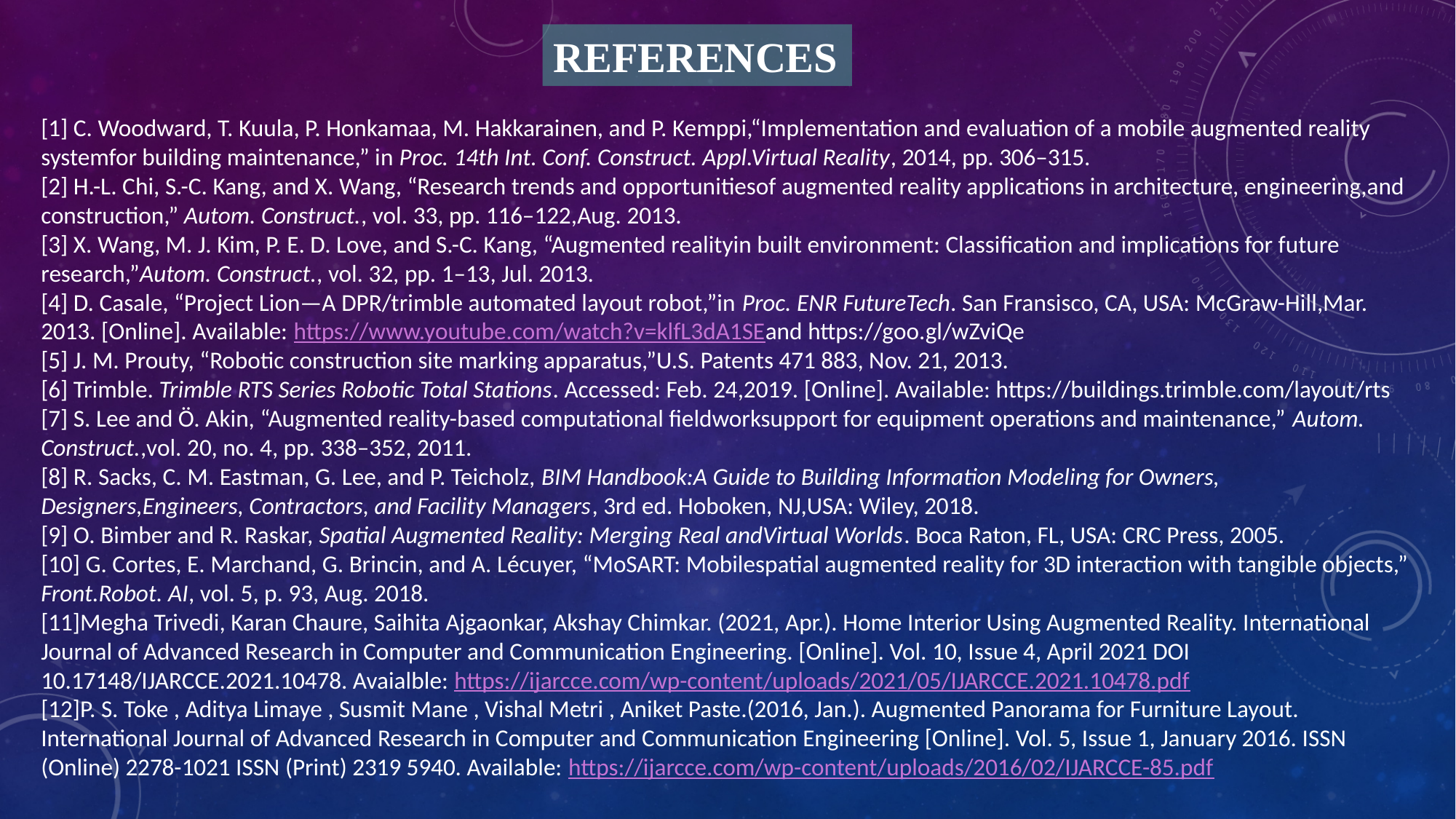

REFERENCES
[1] C. Woodward, T. Kuula, P. Honkamaa, M. Hakkarainen, and P. Kemppi,“Implementation and evaluation of a mobile augmented reality systemfor building maintenance,” in Proc. 14th Int. Conf. Construct. Appl.Virtual Reality, 2014, pp. 306–315.
[2] H.-L. Chi, S.-C. Kang, and X. Wang, “Research trends and opportunitiesof augmented reality applications in architecture, engineering,and construction,” Autom. Construct., vol. 33, pp. 116–122,Aug. 2013.
[3] X. Wang, M. J. Kim, P. E. D. Love, and S.-C. Kang, “Augmented realityin built environment: Classification and implications for future research,”Autom. Construct., vol. 32, pp. 1–13, Jul. 2013.
[4] D. Casale, “Project Lion—A DPR/trimble automated layout robot,”in Proc. ENR FutureTech. San Fransisco, CA, USA: McGraw-Hill,Mar. 2013. [Online]. Available: https://www.youtube.com/watch?v=klfL3dA1SEand https://goo.gl/wZviQe
[5] J. M. Prouty, “Robotic construction site marking apparatus,”U.S. Patents 471 883, Nov. 21, 2013.
[6] Trimble. Trimble RTS Series Robotic Total Stations. Accessed: Feb. 24,2019. [Online]. Available: https://buildings.trimble.com/layout/rts
[7] S. Lee and Ö. Akin, “Augmented reality-based computational fieldworksupport for equipment operations and maintenance,” Autom. Construct.,vol. 20, no. 4, pp. 338–352, 2011.
[8] R. Sacks, C. M. Eastman, G. Lee, and P. Teicholz, BIM Handbook:A Guide to Building Information Modeling for Owners, Designers,Engineers, Contractors, and Facility Managers, 3rd ed. Hoboken, NJ,USA: Wiley, 2018.
[9] O. Bimber and R. Raskar, Spatial Augmented Reality: Merging Real andVirtual Worlds. Boca Raton, FL, USA: CRC Press, 2005.
[10] G. Cortes, E. Marchand, G. Brincin, and A. Lécuyer, “MoSART: Mobilespatial augmented reality for 3D interaction with tangible objects,” Front.Robot. AI, vol. 5, p. 93, Aug. 2018.
[11]Megha Trivedi, Karan Chaure, Saihita Ajgaonkar, Akshay Chimkar. (2021, Apr.). Home Interior Using Augmented Reality. International Journal of Advanced Research in Computer and Communication Engineering. [Online]. Vol. 10, Issue 4, April 2021 DOI 10.17148/IJARCCE.2021.10478. Avaialble: https://ijarcce.com/wp-content/uploads/2021/05/IJARCCE.2021.10478.pdf
[12]P. S. Toke , Aditya Limaye , Susmit Mane , Vishal Metri , Aniket Paste.(2016, Jan.). Augmented Panorama for Furniture Layout. International Journal of Advanced Research in Computer and Communication Engineering [Online]. Vol. 5, Issue 1, January 2016. ISSN (Online) 2278-1021 ISSN (Print) 2319 5940. Available: https://ijarcce.com/wp-content/uploads/2016/02/IJARCCE-85.pdf